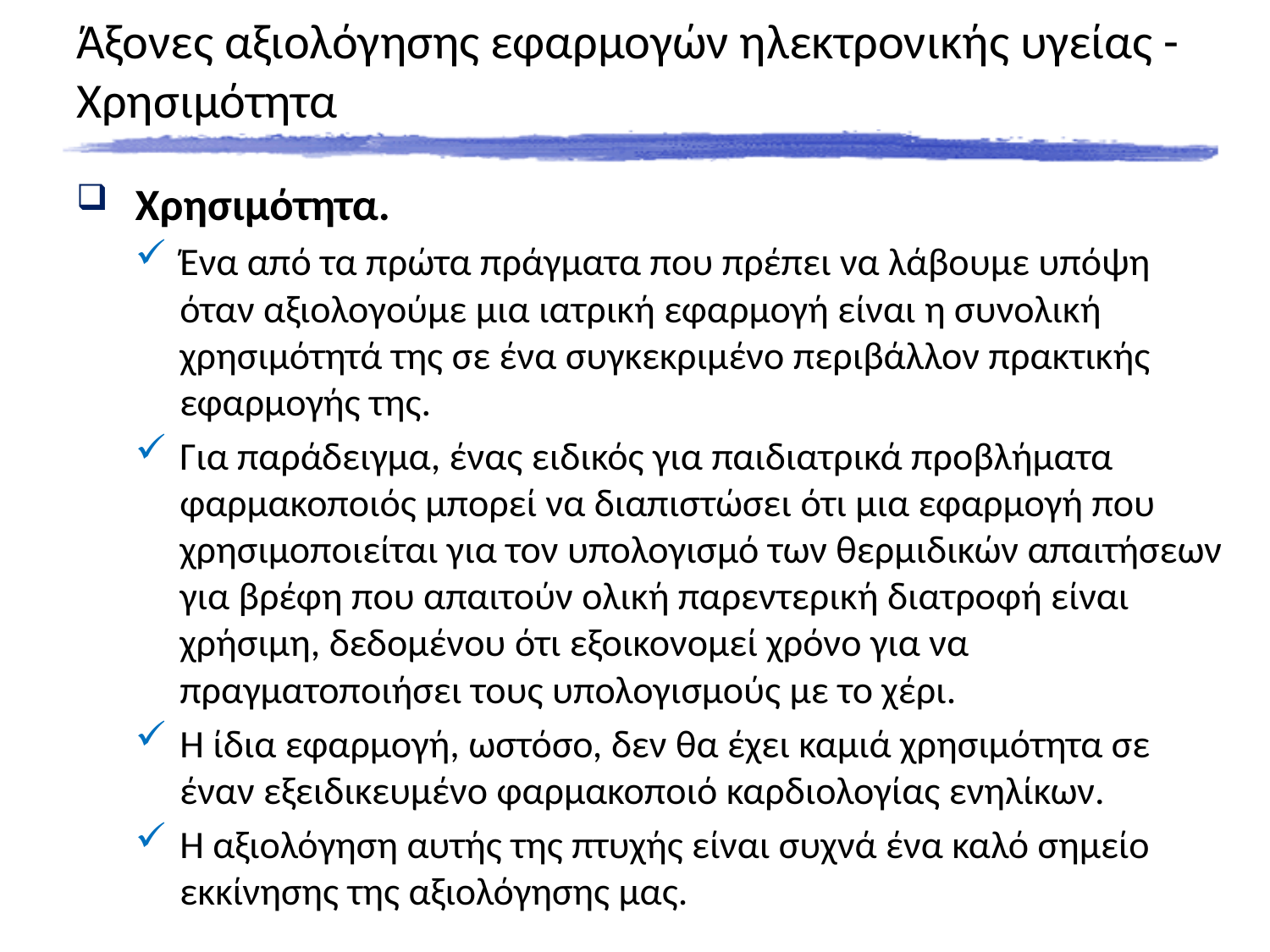

# Άξονες αξιολόγησης εφαρμογών ηλεκτρονικής υγείας - Χρησιμότητα
Χρησιμότητα.
Ένα από τα πρώτα πράγματα που πρέπει να λάβουμε υπόψη όταν αξιολογούμε μια ιατρική εφαρμογή είναι η συνολική χρησιμότητά της σε ένα συγκεκριμένο περιβάλλον πρακτικής εφαρμογής της.
Για παράδειγμα, ένας ειδικός για παιδιατρικά προβλήματα φαρμακοποιός μπορεί να διαπιστώσει ότι μια εφαρμογή που χρησιμοποιείται για τον υπολογισμό των θερμιδικών απαιτήσεων για βρέφη που απαιτούν ολική παρεντερική διατροφή είναι χρήσιμη, δεδομένου ότι εξοικονομεί χρόνο για να πραγματοποιήσει τους υπολογισμούς με το χέρι.
Η ίδια εφαρμογή, ωστόσο, δεν θα έχει καμιά χρησιμότητα σε έναν εξειδικευμένο φαρμακοποιό καρδιολογίας ενηλίκων.
Η αξιολόγηση αυτής της πτυχής είναι συχνά ένα καλό σημείο εκκίνησης της αξιολόγησης μας.